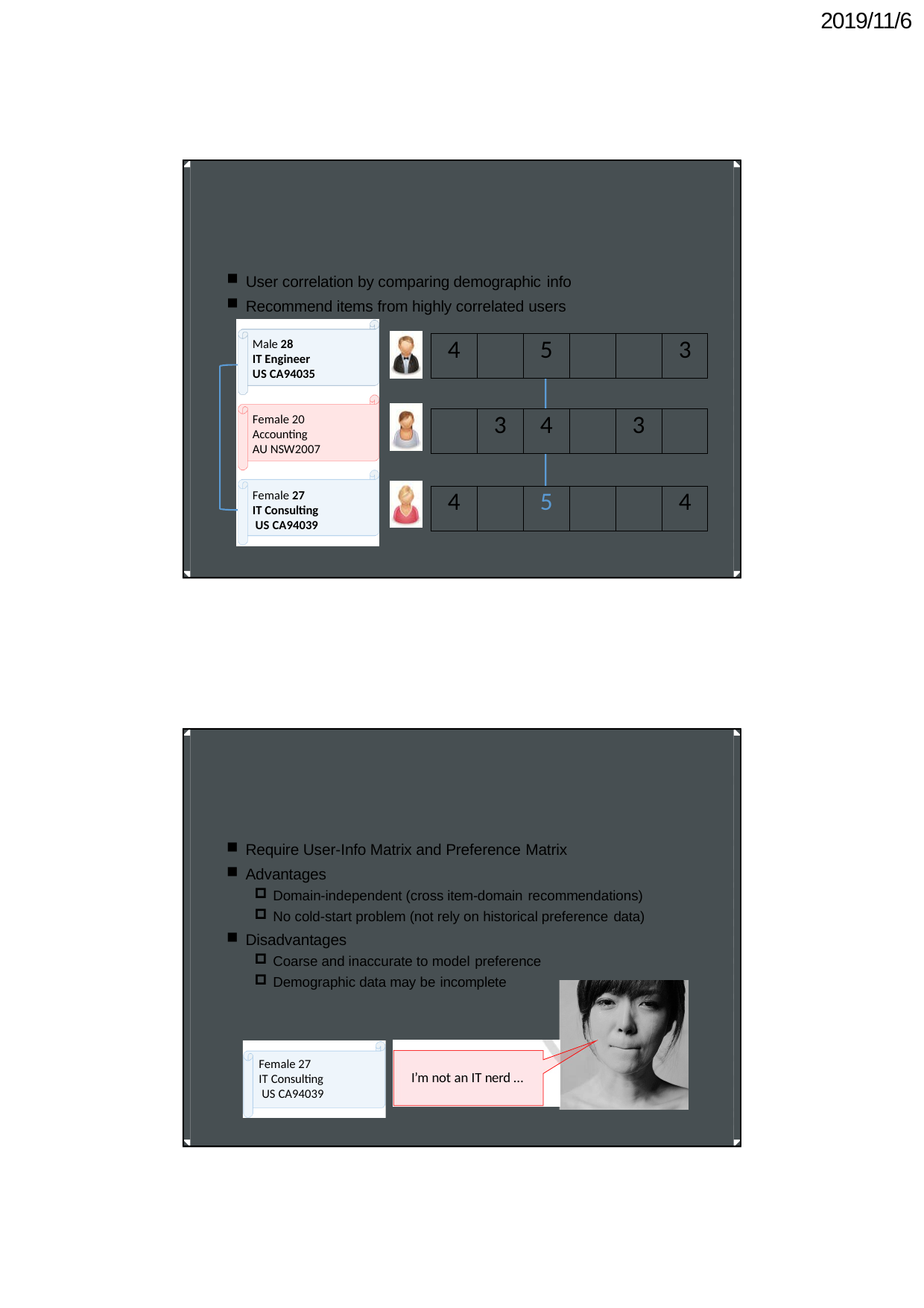

2019/11/6

User correlation by comparing demographic info
Recommend items from highly correlated users

Male 28
IT Engineer  US CA94035

Female 20  Accounting  AU NSW2007

Female 27
IT Consulting  US CA94039

| 4 |  | 5 |  |  | 3 |
| --- | --- | --- | --- | --- | --- |

|  | 3 | 4 |  | 3 |  |
| --- | --- | --- | --- | --- | --- |

| 4 |  | 5 |  |  | 4 |
| --- | --- | --- | --- | --- | --- |

Require User-Info Matrix and Preference Matrix
Advantages
Domain-independent (cross item-domain recommendations)
No cold-start problem (not rely on historical preference data)
Disadvantages
Coarse and inaccurate to model preference
Demographic data may be incomplete

Female 27
IT Consulting  US CA94039
I’m not an IT nerd …